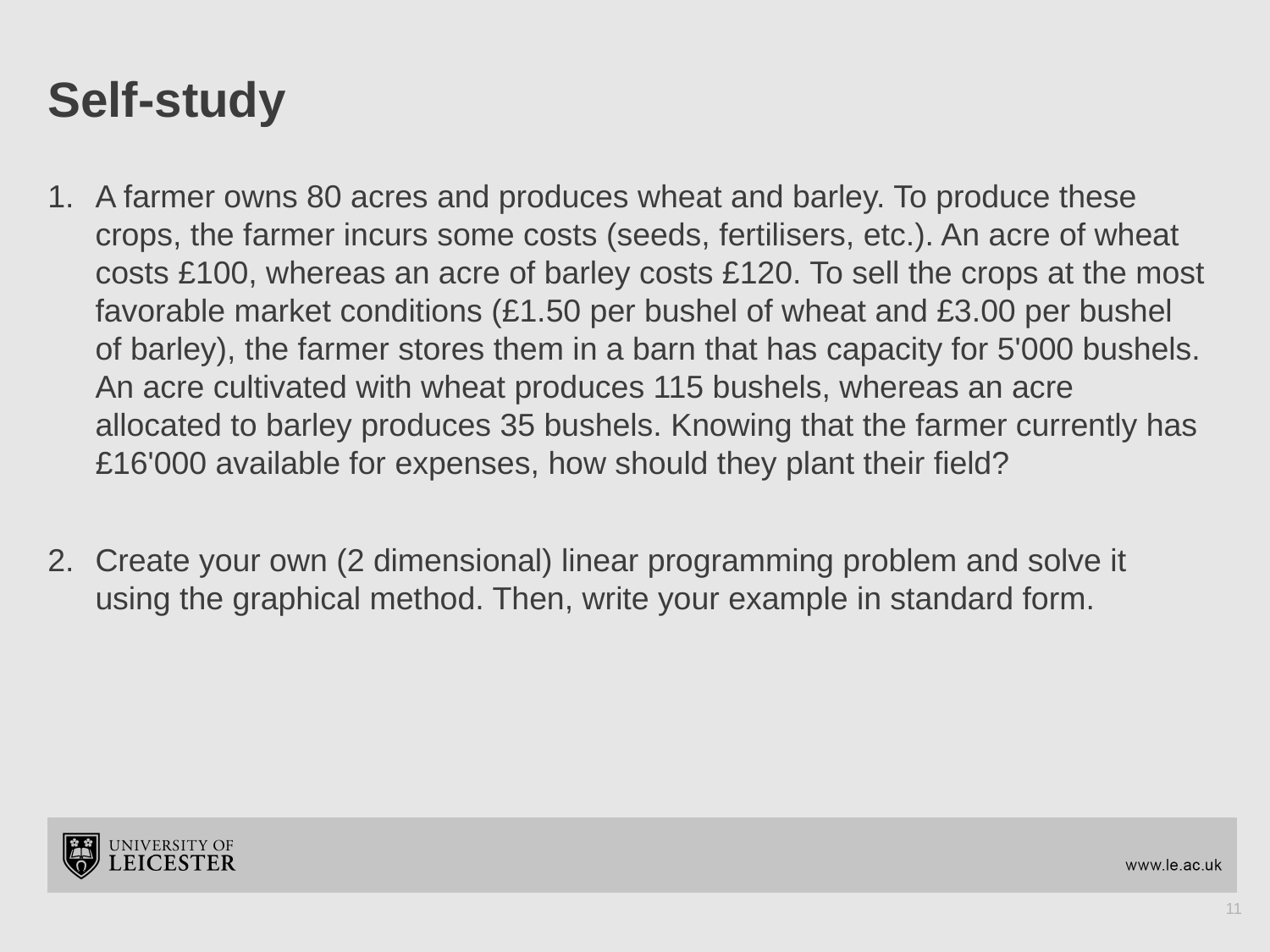

# Self-study
A farmer owns 80 acres and produces wheat and barley. To produce these crops, the farmer incurs some costs (seeds, fertilisers, etc.). An acre of wheat costs £100, whereas an acre of barley costs £120. To sell the crops at the most favorable market conditions (£1.50 per bushel of wheat and £3.00 per bushel of barley), the farmer stores them in a barn that has capacity for 5'000 bushels. An acre cultivated with wheat produces 115 bushels, whereas an acre allocated to barley produces 35 bushels. Knowing that the farmer currently has £16'000 available for expenses, how should they plant their field?

Create your own (2 dimensional) linear programming problem and solve it using the graphical method. Then, write your example in standard form.

11